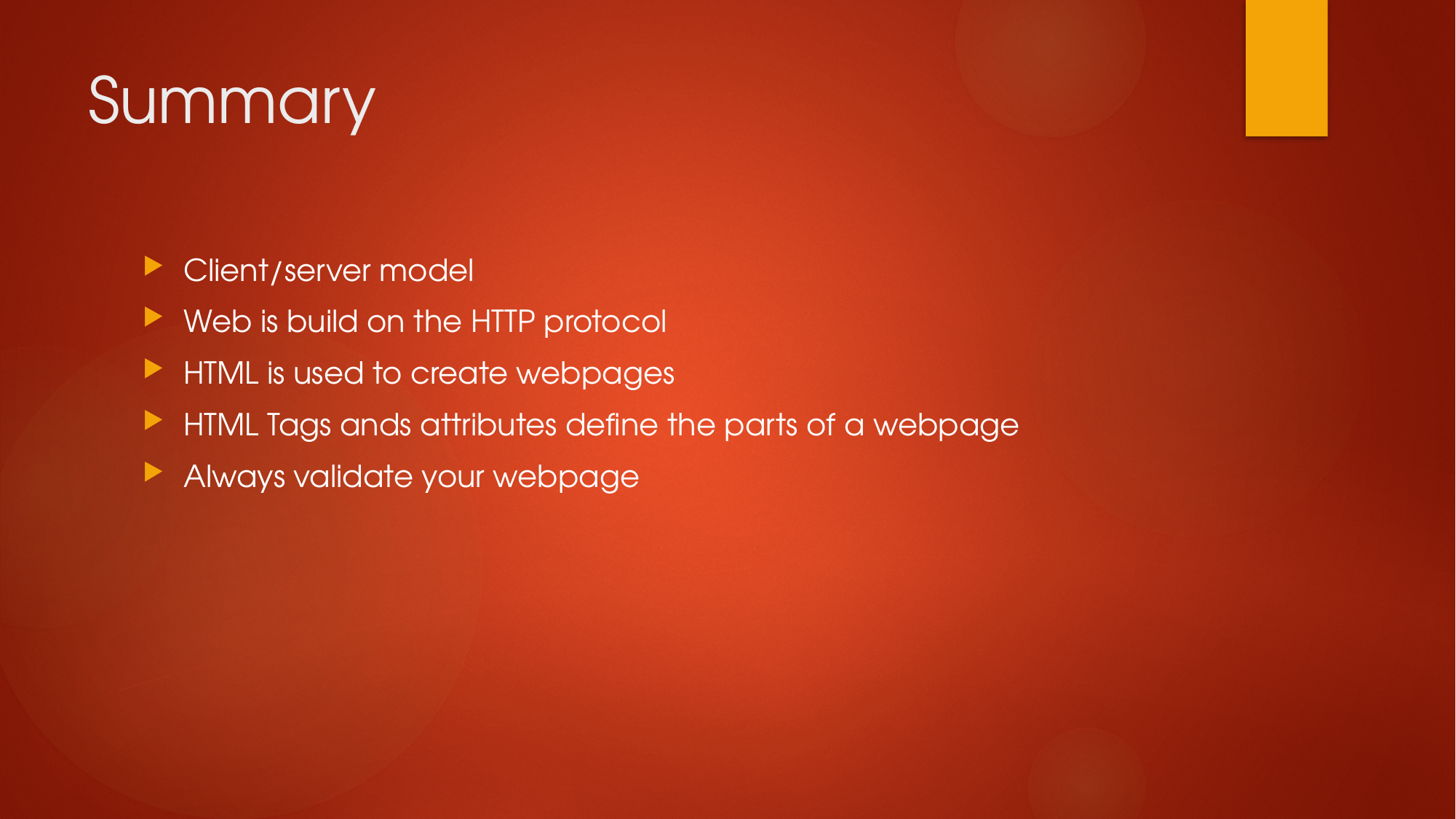

# Summary
Client/server model
Web is build on the HTTP protocol
HTML is used to create webpages
HTML Tags ands attributes define the parts of a webpage
Always validate your webpage